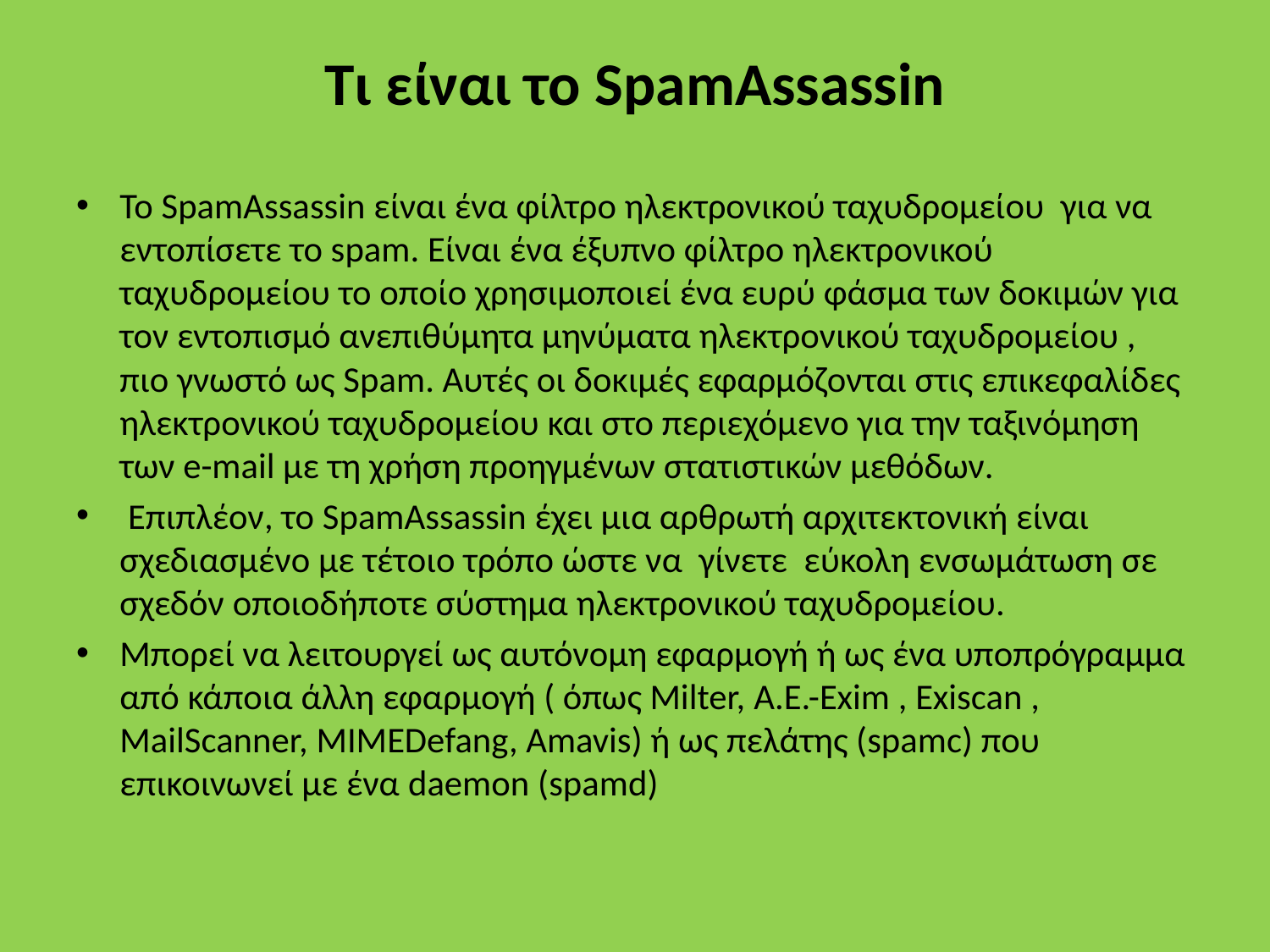

# Τι είναι το SpamAssassin
Το SpamAssassin είναι ένα φίλτρο ηλεκτρονικού ταχυδρομείου  για να εντοπίσετε το spam. Είναι ένα έξυπνο φίλτρο ηλεκτρονικού ταχυδρομείου το οποίο χρησιμοποιεί ένα ευρύ φάσμα των δοκιμών για τον εντοπισμό ανεπιθύμητα μηνύματα ηλεκτρονικού ταχυδρομείου , πιο γνωστό ως Spam. Αυτές οι δοκιμές εφαρμόζονται στις επικεφαλίδες ηλεκτρονικού ταχυδρομείου και στο περιεχόμενο για την ταξινόμηση των e-mail με τη χρήση προηγμένων στατιστικών μεθόδων.
 Επιπλέον, το SpamAssassin έχει μια αρθρωτή αρχιτεκτονική είναι σχεδιασμένο με τέτοιο τρόπο ώστε να  γίνετε  εύκολη ενσωμάτωση σε σχεδόν οποιοδήποτε σύστημα ηλεκτρονικού ταχυδρομείου.
Μπορεί να λειτουργεί ως αυτόνομη εφαρμογή ή ως ένα υποπρόγραμμα από κάποια άλλη εφαρμογή ( όπως Milter, Α.Ε.-Exim , Exiscan , MailScanner, MIMEDefang, Amavis) ή ως πελάτης (spamc) που επικοινωνεί με ένα daemon (spamd)